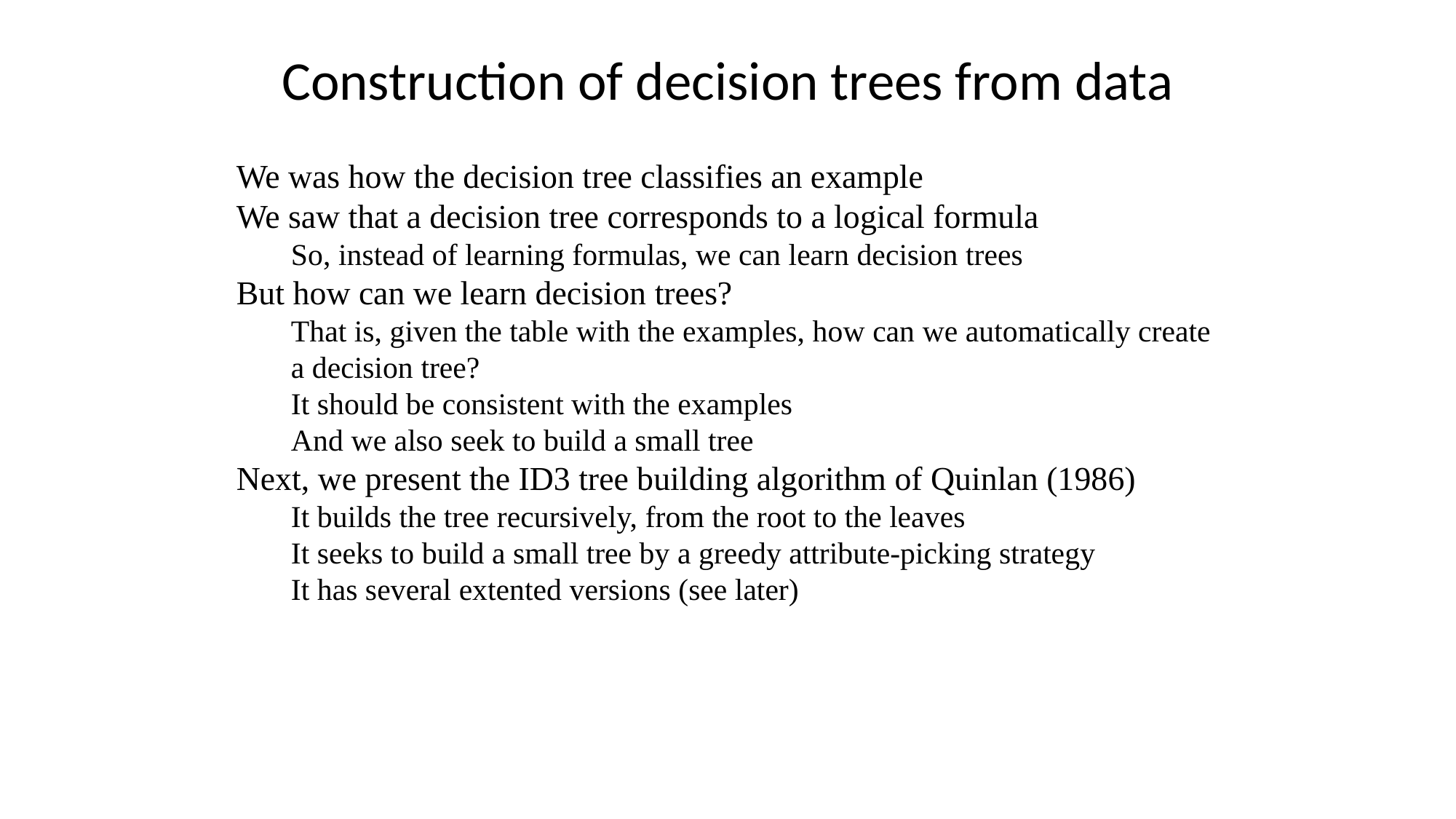

# Construction of decision trees from data
We was how the decision tree classifies an example
We saw that a decision tree corresponds to a logical formula
So, instead of learning formulas, we can learn decision trees
But how can we learn decision trees?
That is, given the table with the examples, how can we automatically create a decision tree?
It should be consistent with the examples
And we also seek to build a small tree
Next, we present the ID3 tree building algorithm of Quinlan (1986)
It builds the tree recursively, from the root to the leaves
It seeks to build a small tree by a greedy attribute-picking strategy
It has several extented versions (see later)